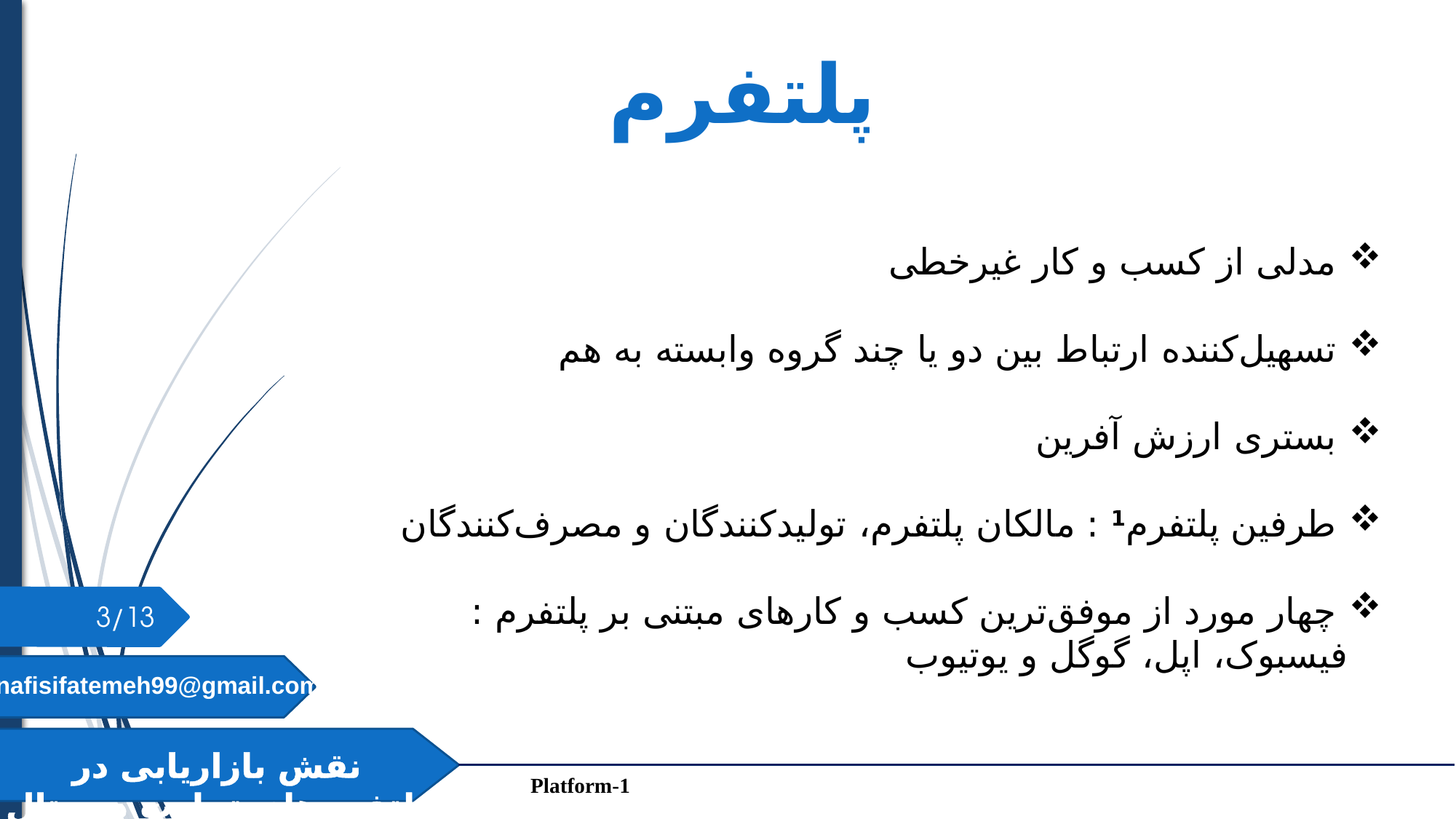

پلتفرم
3/30
 مدلی از کسب و کار غیرخطی

 تسهیل‌کننده ارتباط بین دو یا چند گروه وابسته به هم

 بستری ارزش آفرین

 طرفین پلتفرم1 : مالکان پلتفرم، تولیدکنندگان و مصرف‌کنندگان

 چهار مورد از موفق‌ترین کسب و کارهای مبتنی بر پلتفرم : فیسبوک، اپل، گوگل و یوتیوب

3/13

nafisifatemeh99@gmail.com

نقش بازاریابی در پلتفرم‌های تجارت دیجیتال
1-Platform